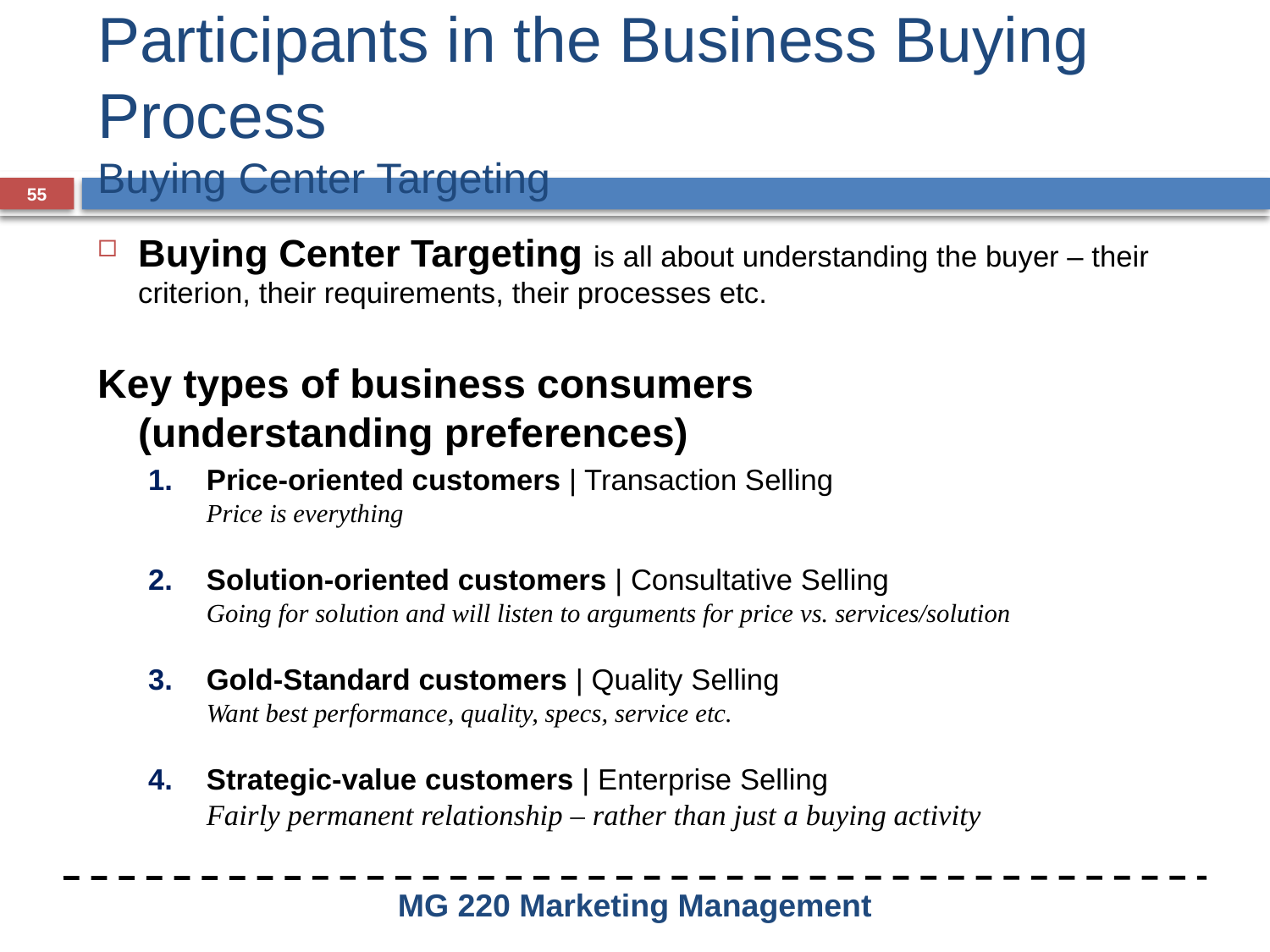

# Participants in the Business Buying Process Buying Center Targeting
55
Buying Center Targeting is all about understanding the buyer – their criterion, their requirements, their processes etc.

Key types of business consumers
(understanding preferences)
Price-oriented customers | Transaction Selling
Price is everything
Solution-oriented customers | Consultative Selling
Going for solution and will listen to arguments for price vs. services/solution
Gold-Standard customers | Quality Selling
Want best performance, quality, specs, service etc.
Strategic-value customers | Enterprise Selling
Fairly permanent relationship – rather than just a buying activity
MG 220 Marketing Management